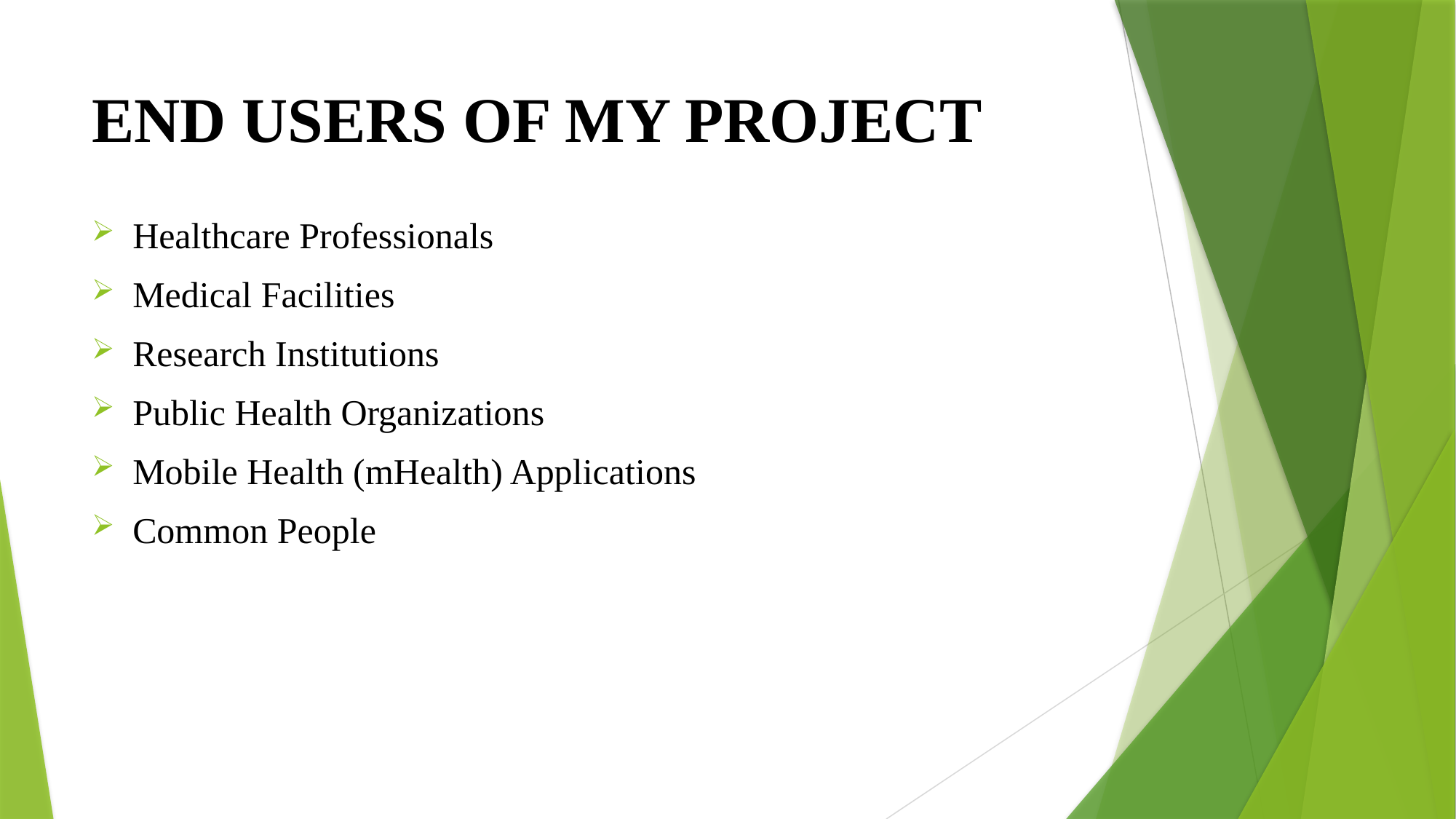

# END USERS OF MY PROJECT
Healthcare Professionals
Medical Facilities
Research Institutions
Public Health Organizations
Mobile Health (mHealth) Applications
Common People